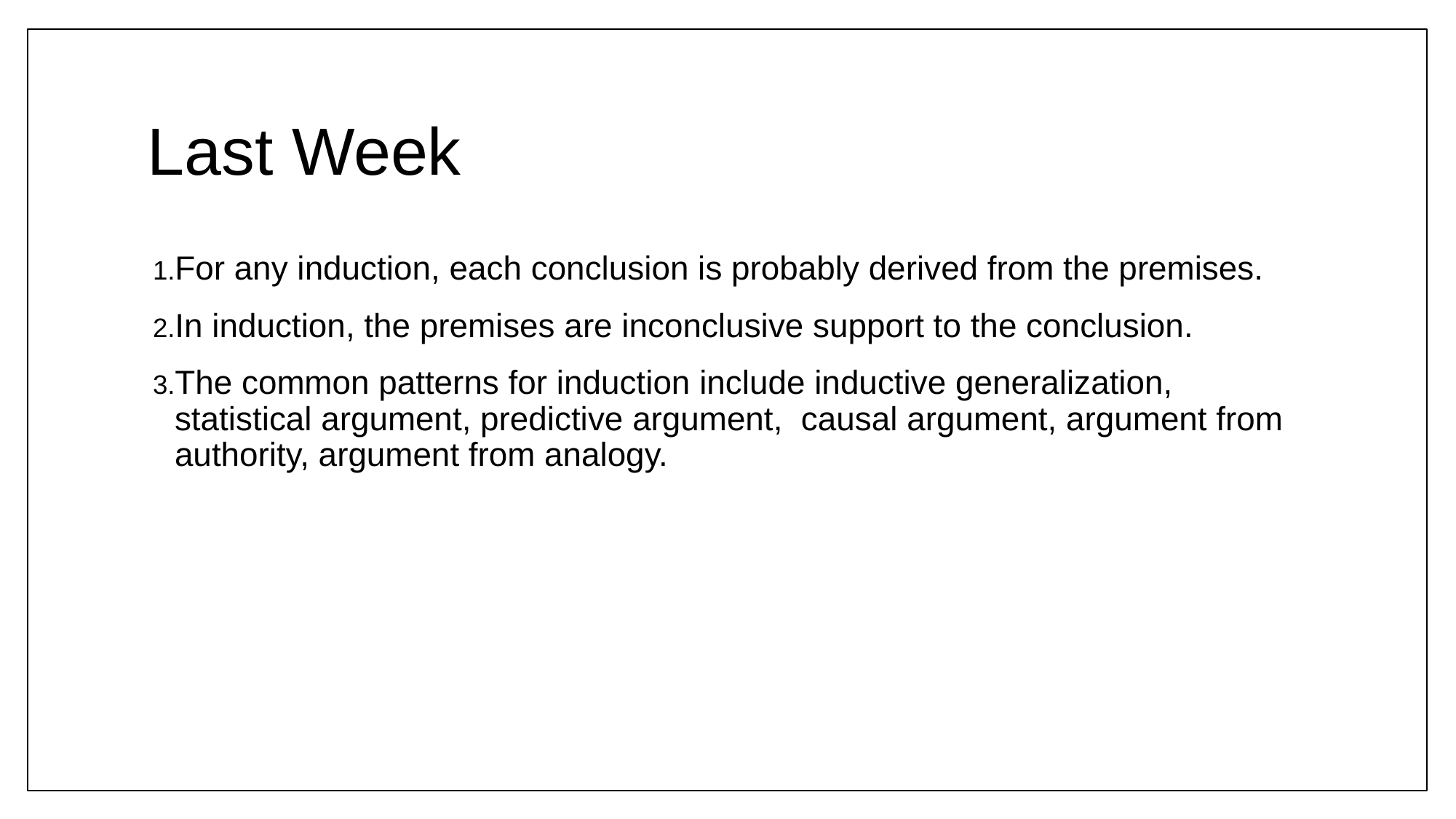

# Last Week
For any induction, each conclusion is probably derived from the premises.
In induction, the premises are inconclusive support to the conclusion.
The common patterns for induction include inductive generalization, statistical argument, predictive argument,  causal argument, argument from authority, argument from analogy.